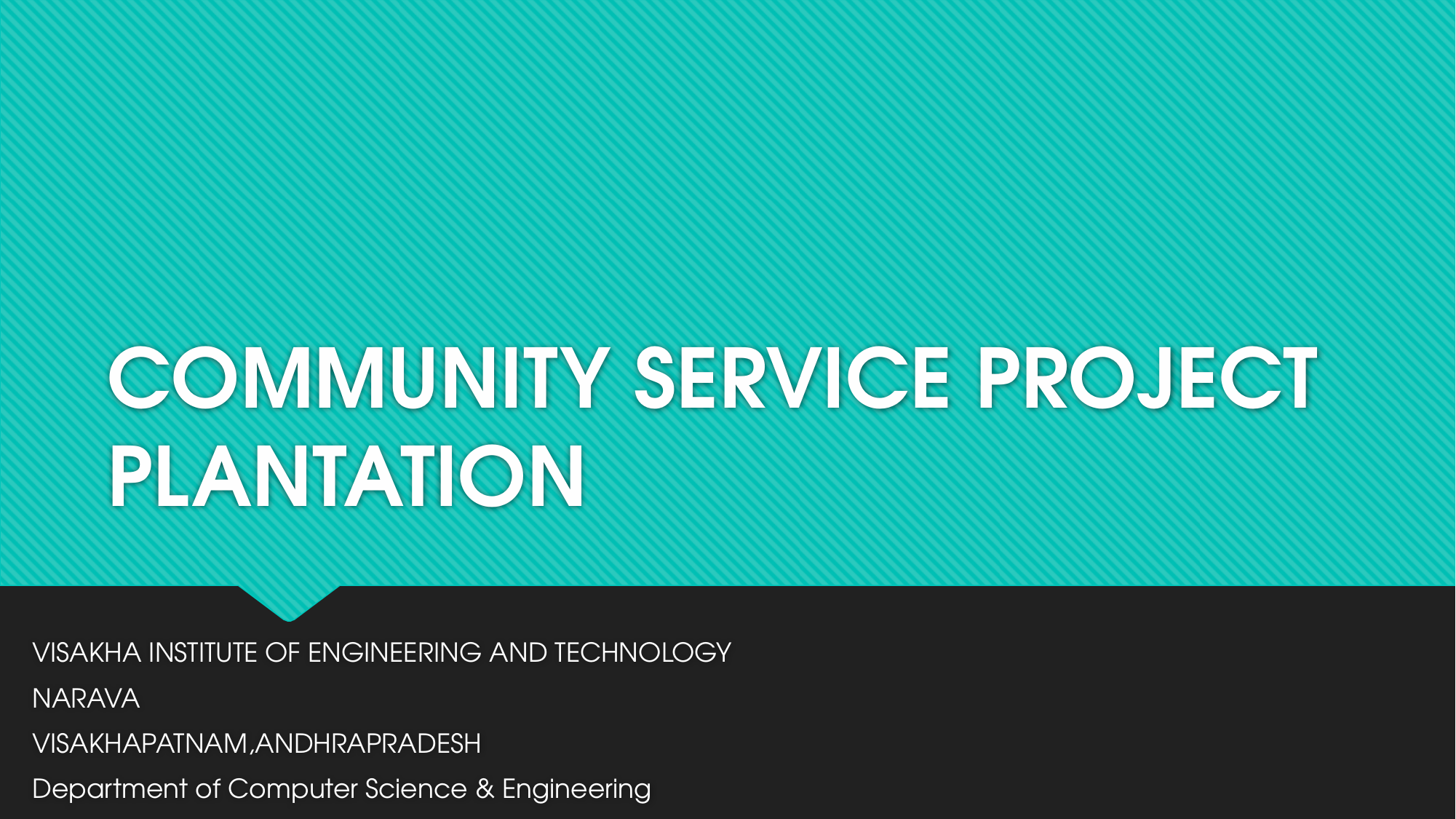

# COMMUNITY SERVICE PROJECT PLANTATION
VISAKHA INSTITUTE OF ENGINEERING AND TECHNOLOGY
NARAVA
VISAKHAPATNAM,ANDHRAPRADESH
Department of Computer Science & Engineering